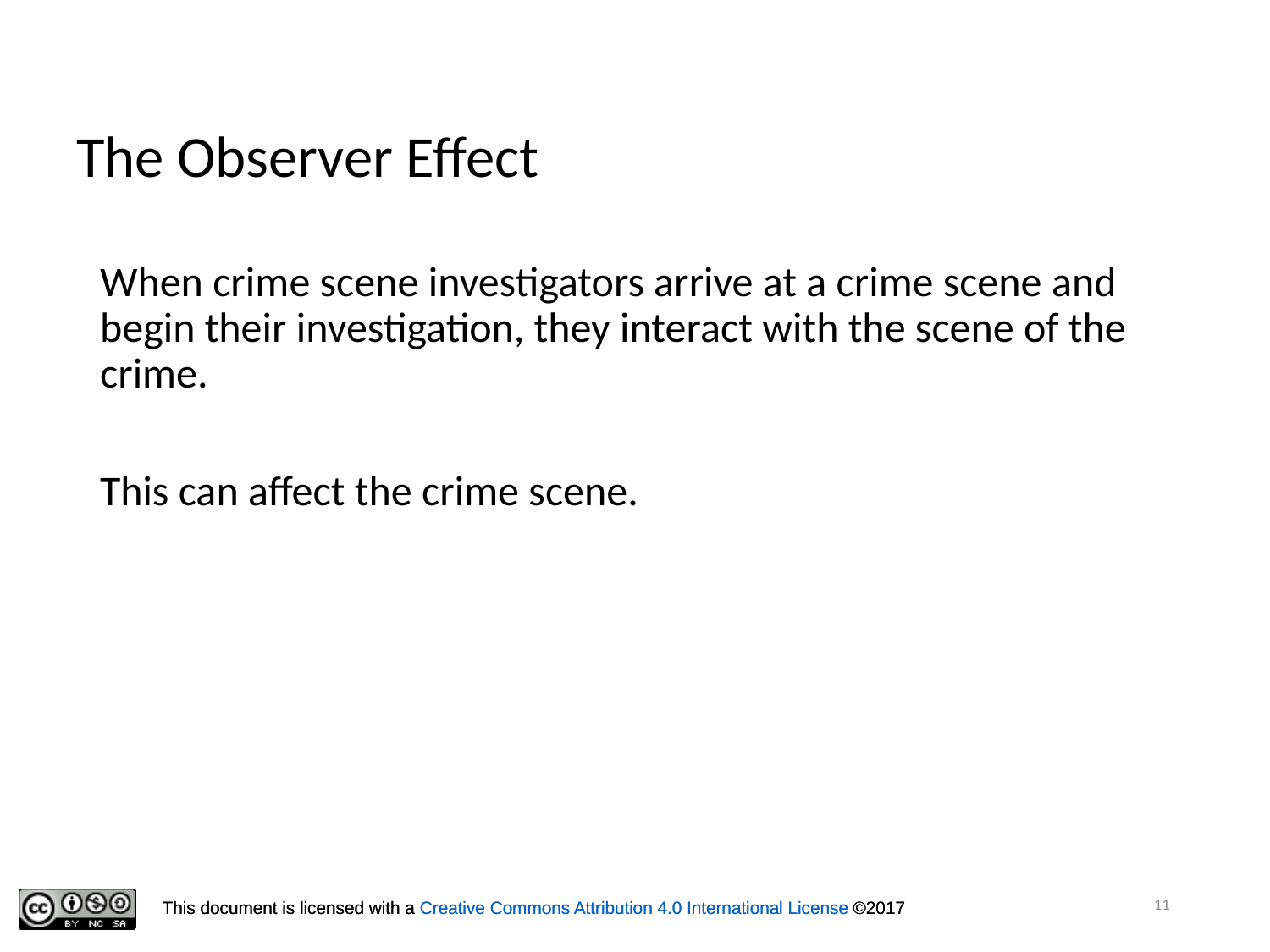

# The Observer Effect
When crime scene investigators arrive at a crime scene and begin their investigation, they interact with the scene of the crime.

This can affect the crime scene.

11